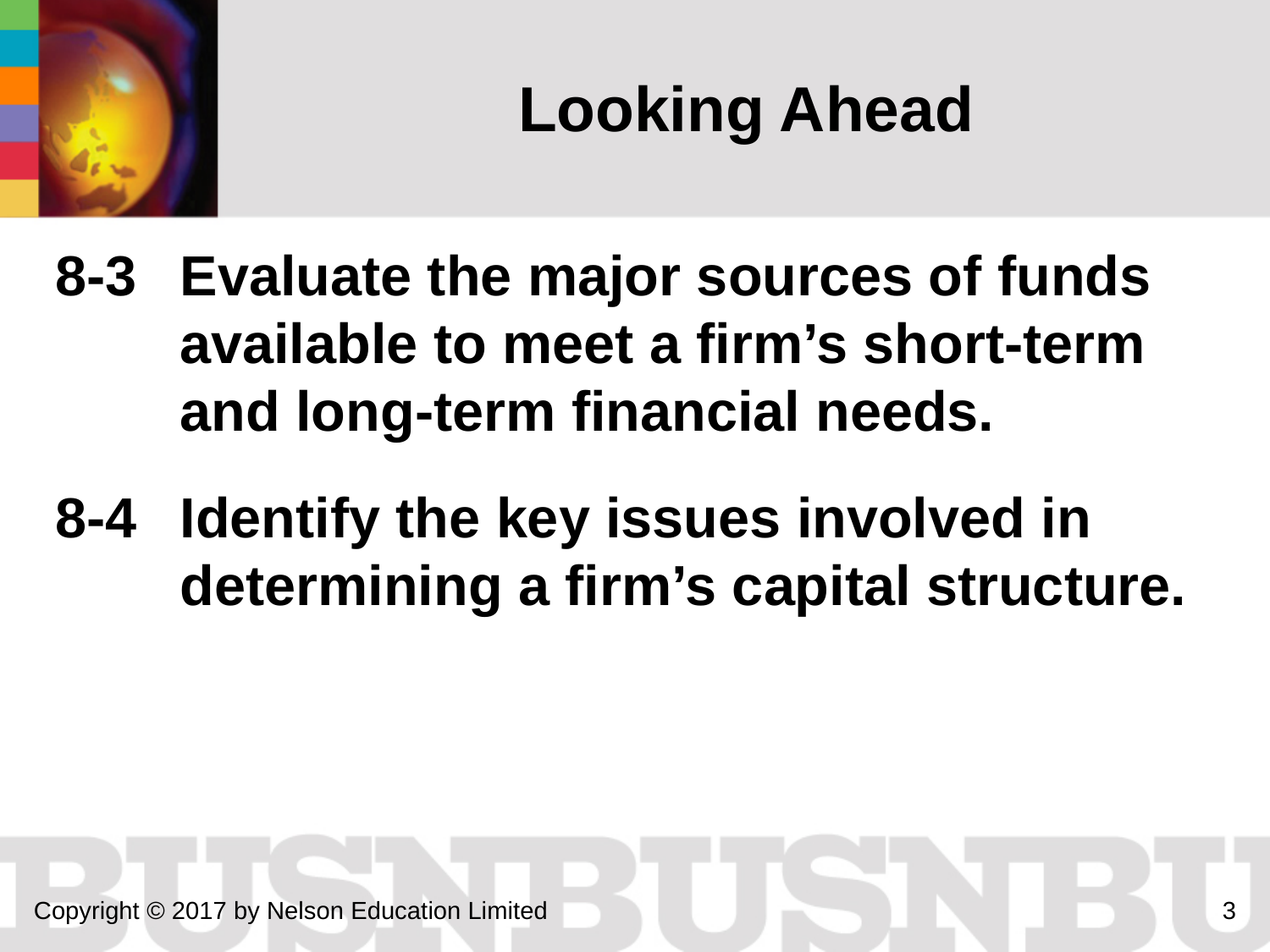

# Looking Ahead
8-3 	Evaluate the major sources of funds available to meet a firm’s short-term and long-term financial needs.
8-4 	Identify the key issues involved in determining a firm’s capital structure.
Copyright © 2017 by Nelson Education Limited

3